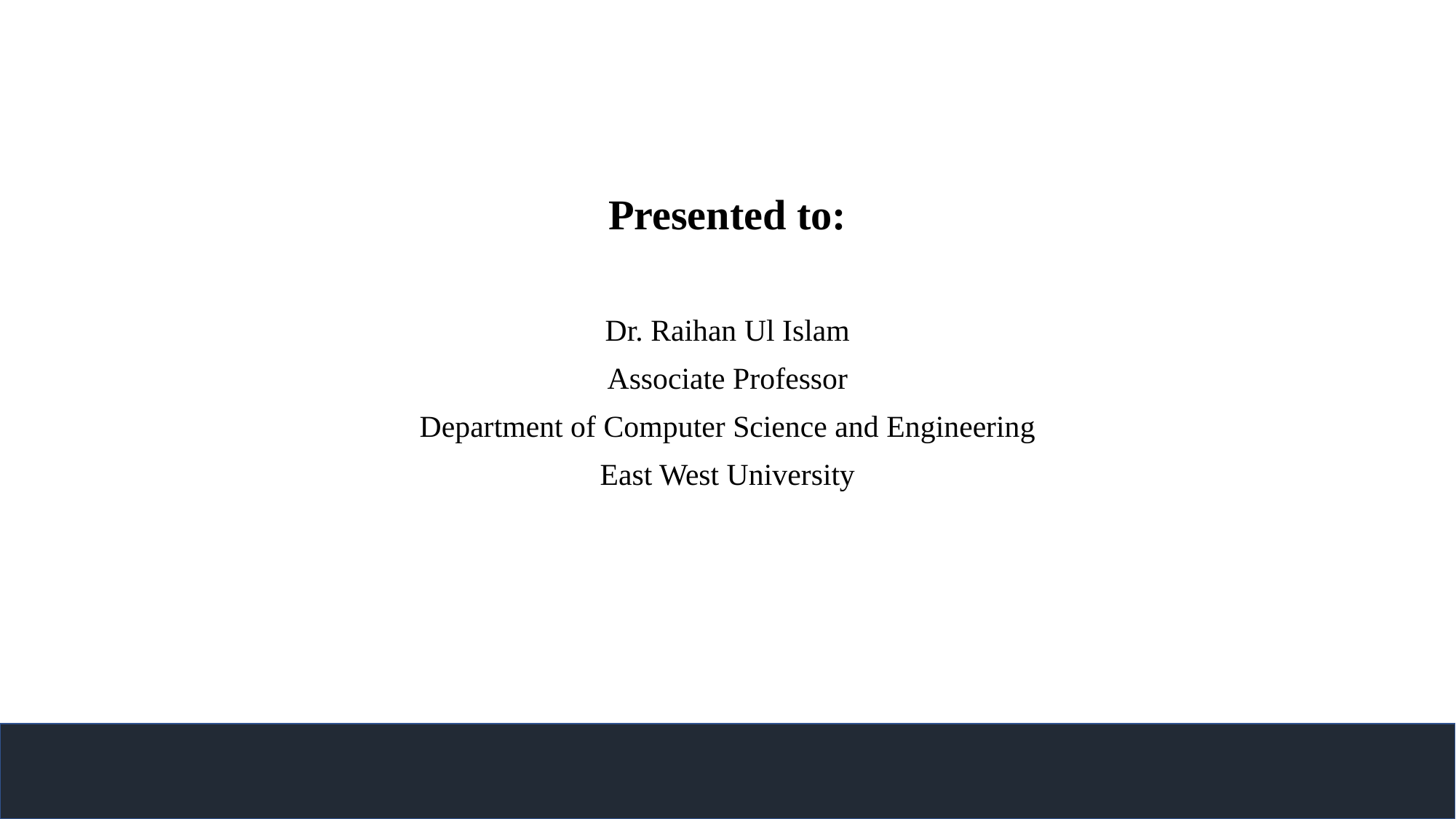

Presented to:

Dr. Raihan Ul Islam
Associate Professor
Department of Computer Science and Engineering
East West University